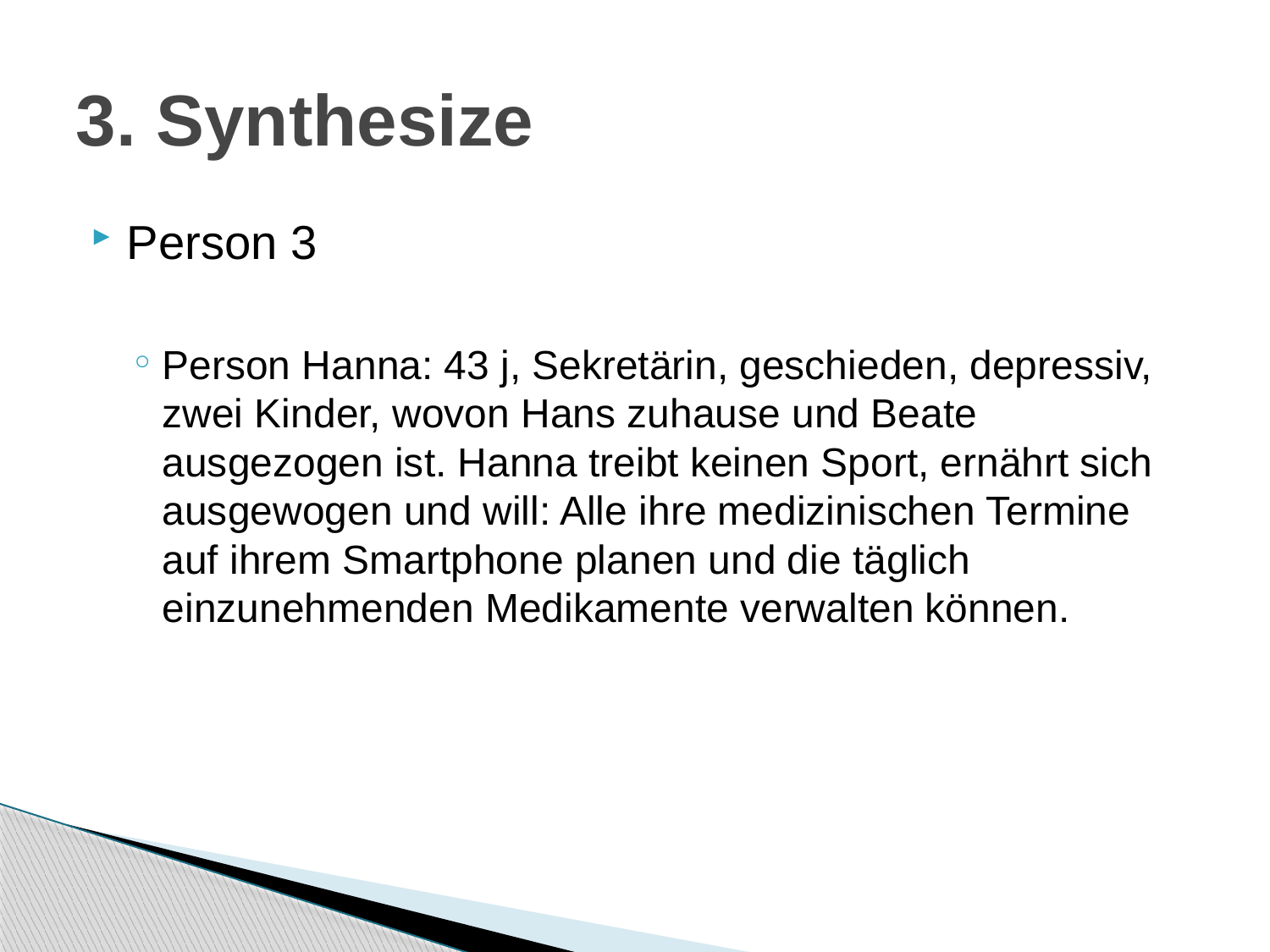

# 3. Synthesize
Person 3

Person Hanna: 43 j, Sekretärin, geschieden, depressiv, zwei Kinder, wovon Hans zuhause und Beate ausgezogen ist. Hanna treibt keinen Sport, ernährt sich ausgewogen und will: Alle ihre medizinischen Termine auf ihrem Smartphone planen und die täglich einzunehmenden Medikamente verwalten können.